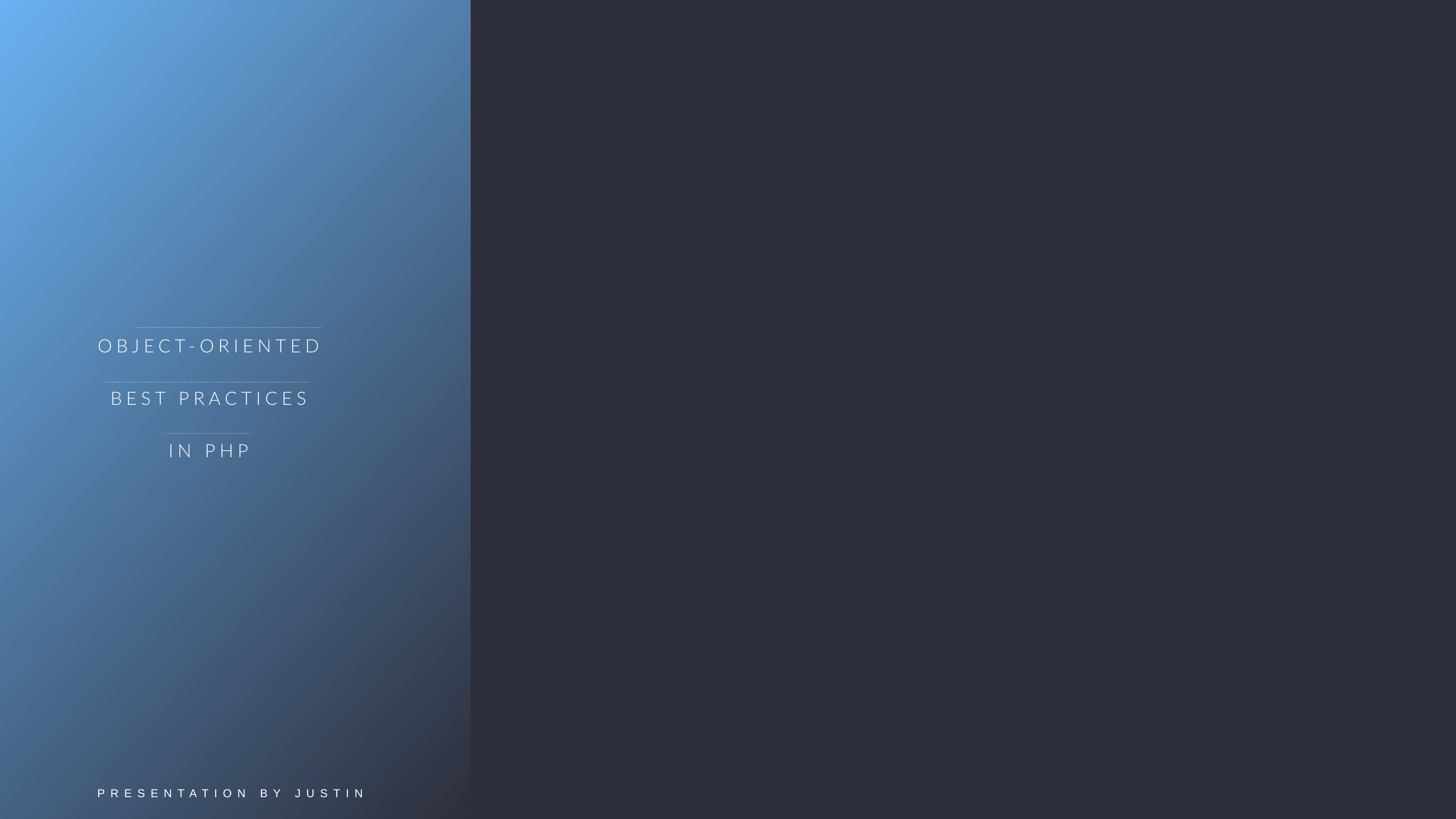

Object-Oriented
BEST PRACTICES
IN PHP

presentation by justin